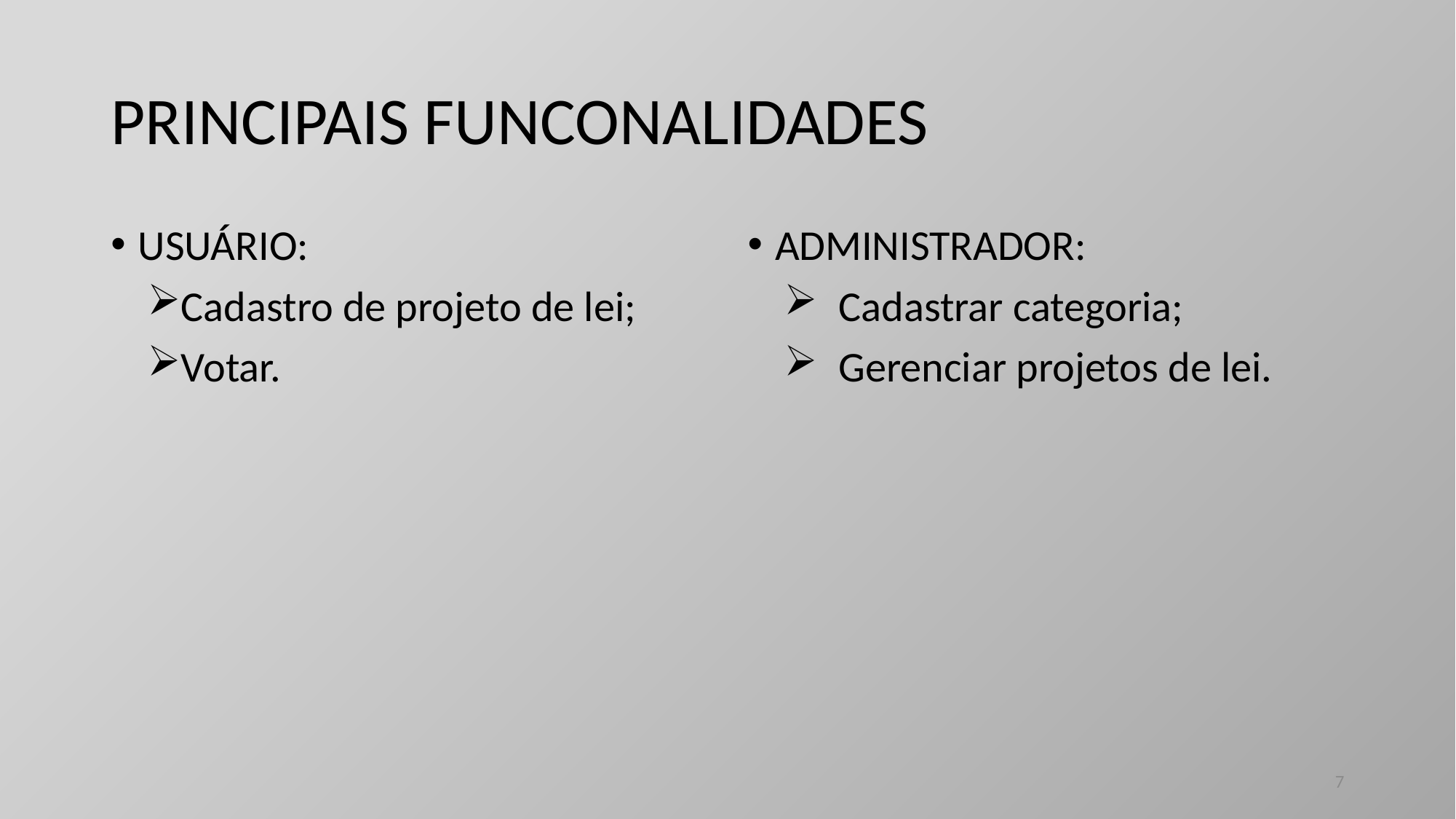

# PRINCIPAIS FUNCONALIDADES
USUÁRIO:
Cadastro de projeto de lei;
Votar.
ADMINISTRADOR:
Cadastrar categoria;
Gerenciar projetos de lei.

7